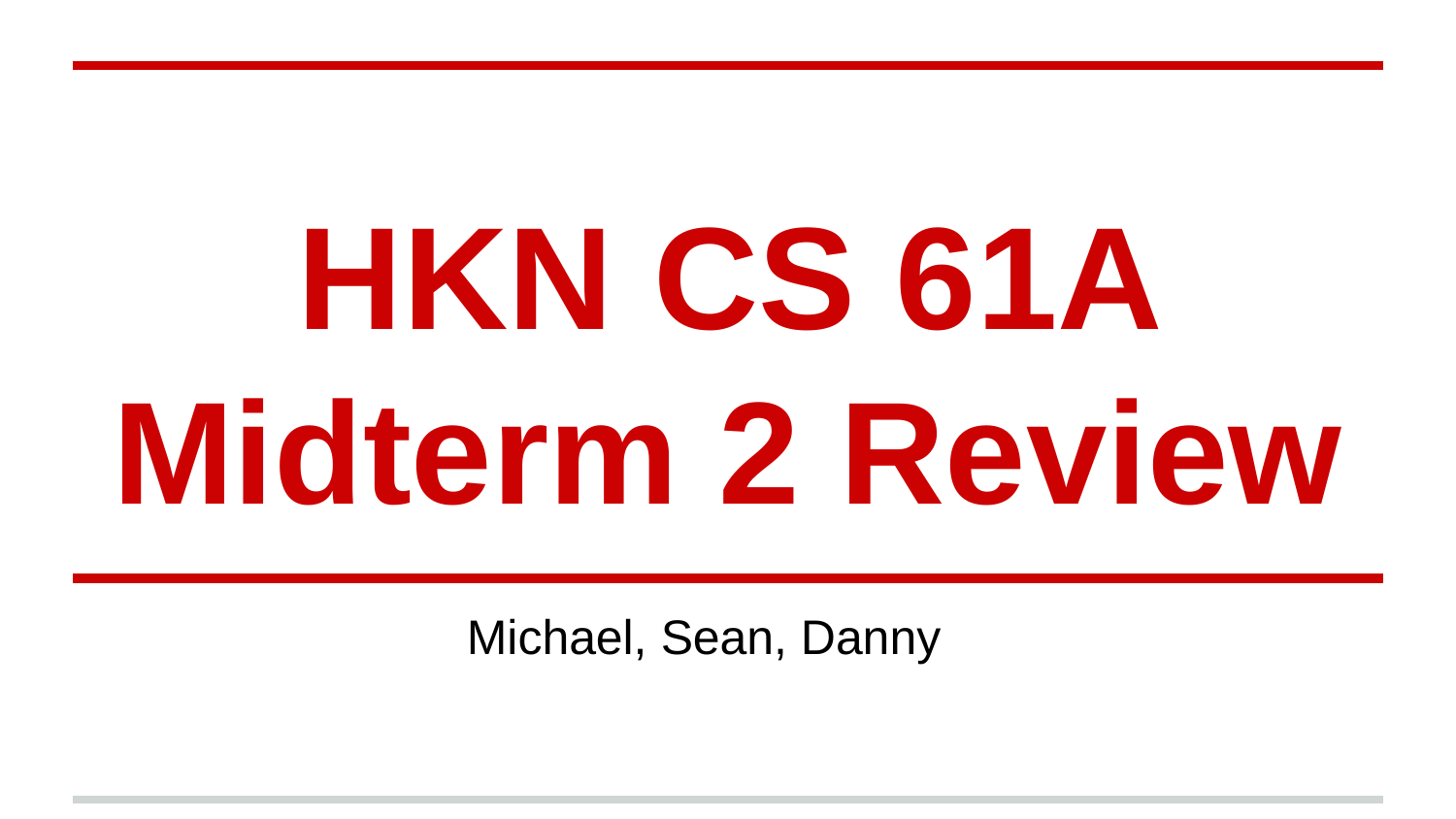

# HKN CS 61A Midterm 2 Review
Michael, Sean, Danny